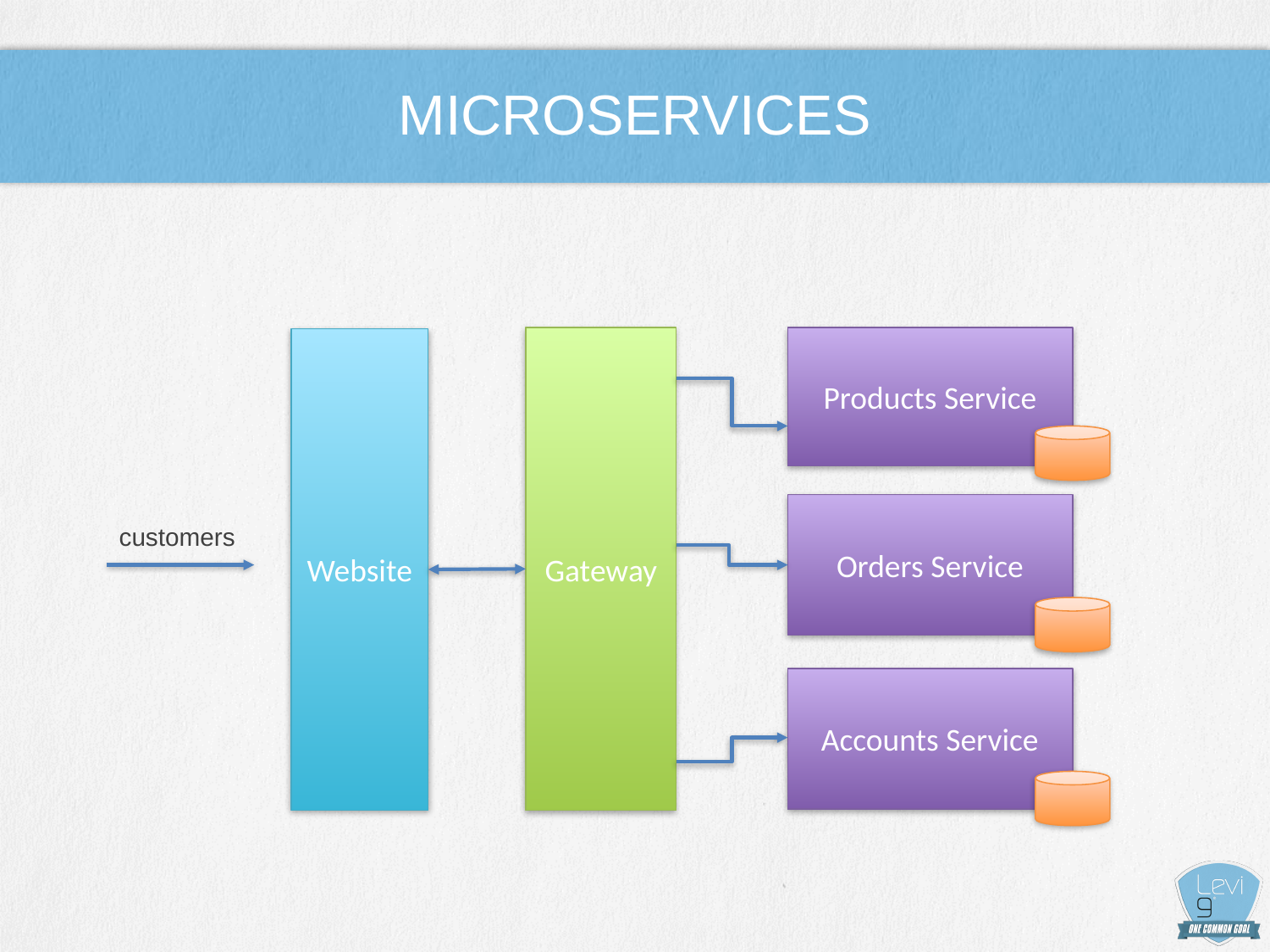

# MICROSERVICES
Gateway
Products Service
Website

Orders Service
customers

Accounts Service